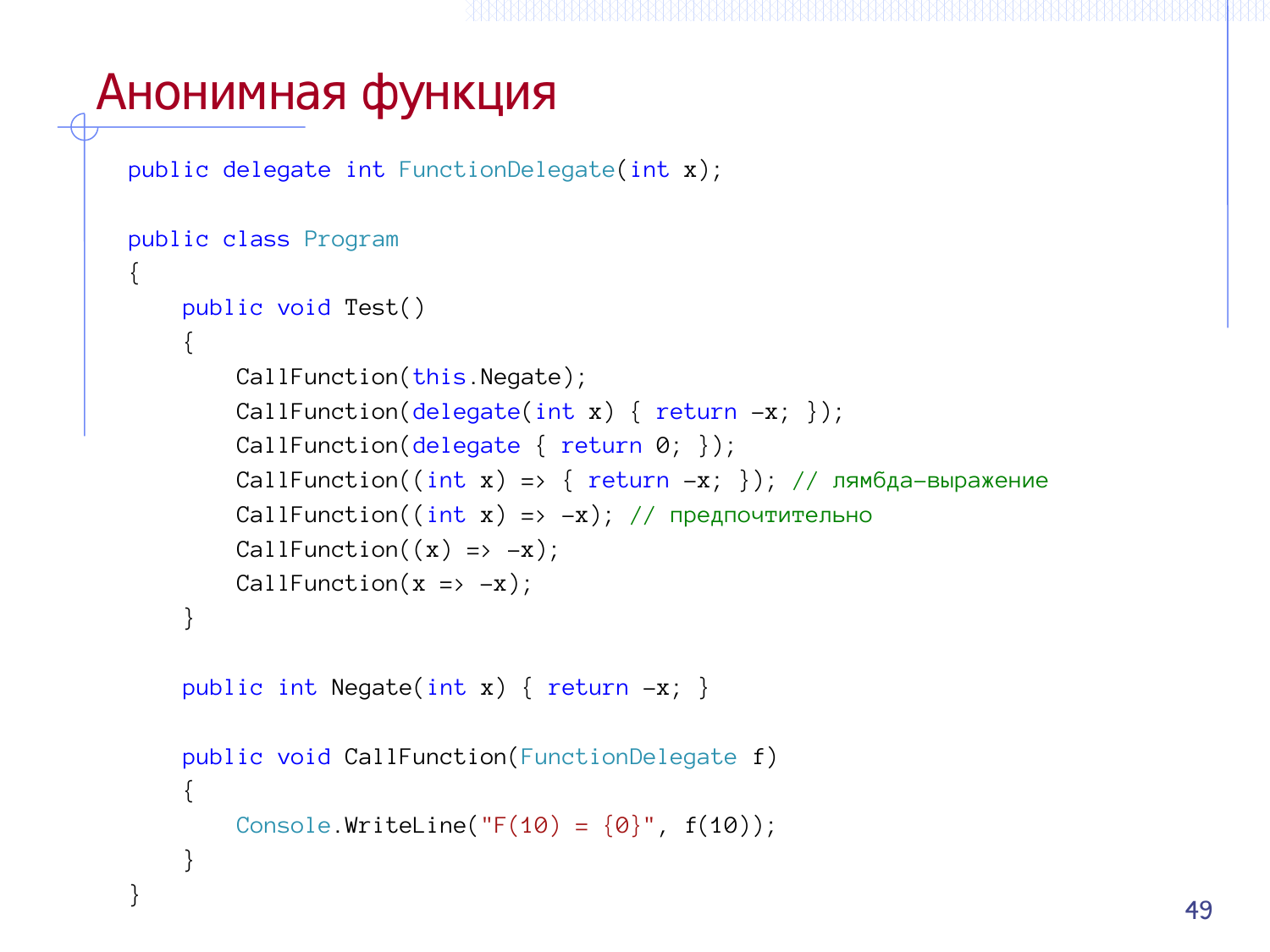

# Анонимная функция
public delegate int FunctionDelegate(int x);

public class Program
{
    public void Test()
    {
        CallFunction(this.Negate);
        CallFunction(delegate(int x) { return -x; });
        CallFunction(delegate { return 0; });
        CallFunction((int x) => { return -x; }); // лямбда-выражение
        CallFunction((int x) => -x); // предпочтительно
        CallFunction((x) => -x);
        CallFunction(x => -x);
    }

    public int Negate(int x) { return -x; }

    public void CallFunction(FunctionDelegate f)
    {
        Console.WriteLine("F(10) = {0}", f(10));
    }
}

49